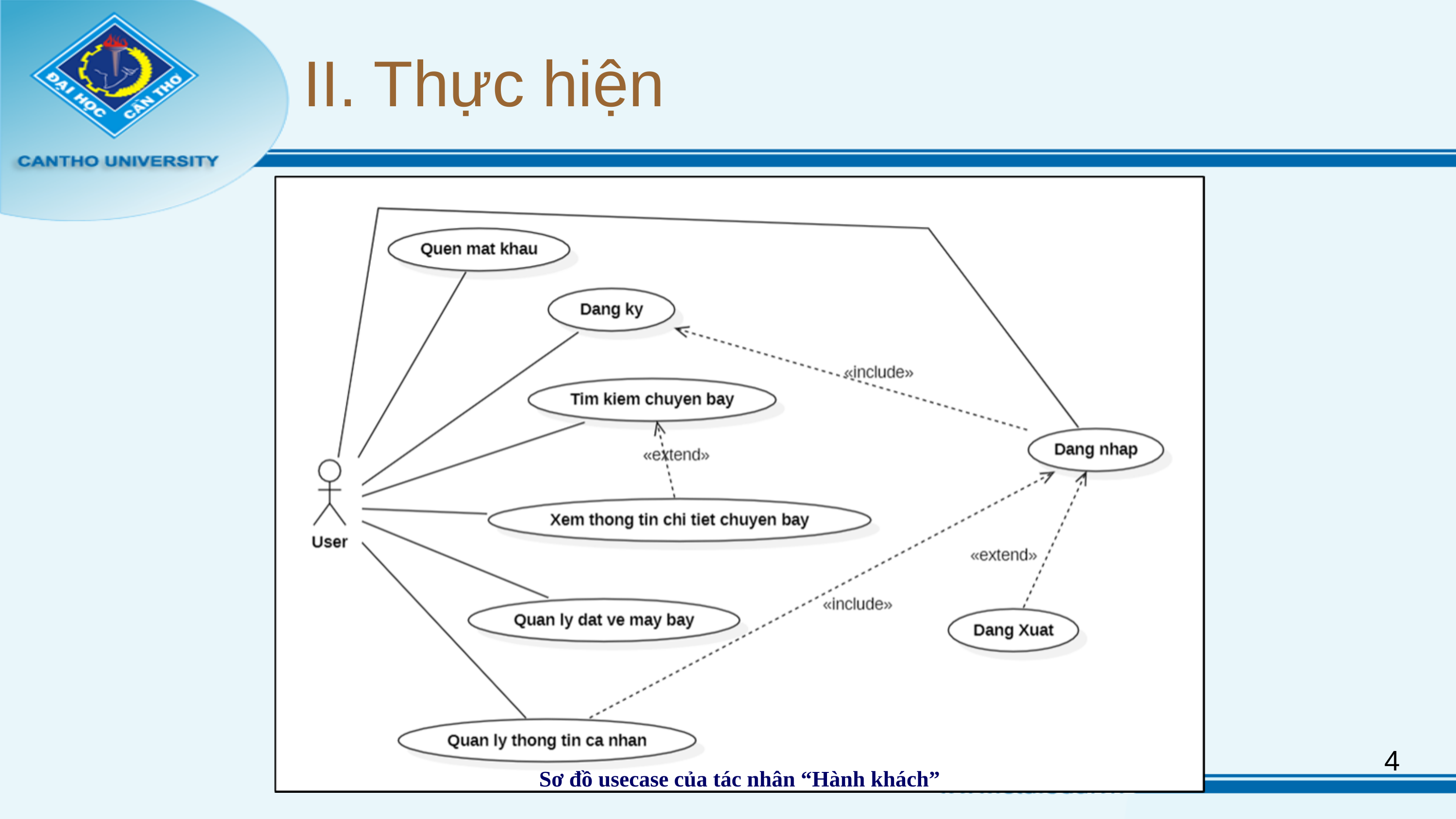

II. Thực hiện

4
Sơ đồ usecase của tác nhân “Hành khách”